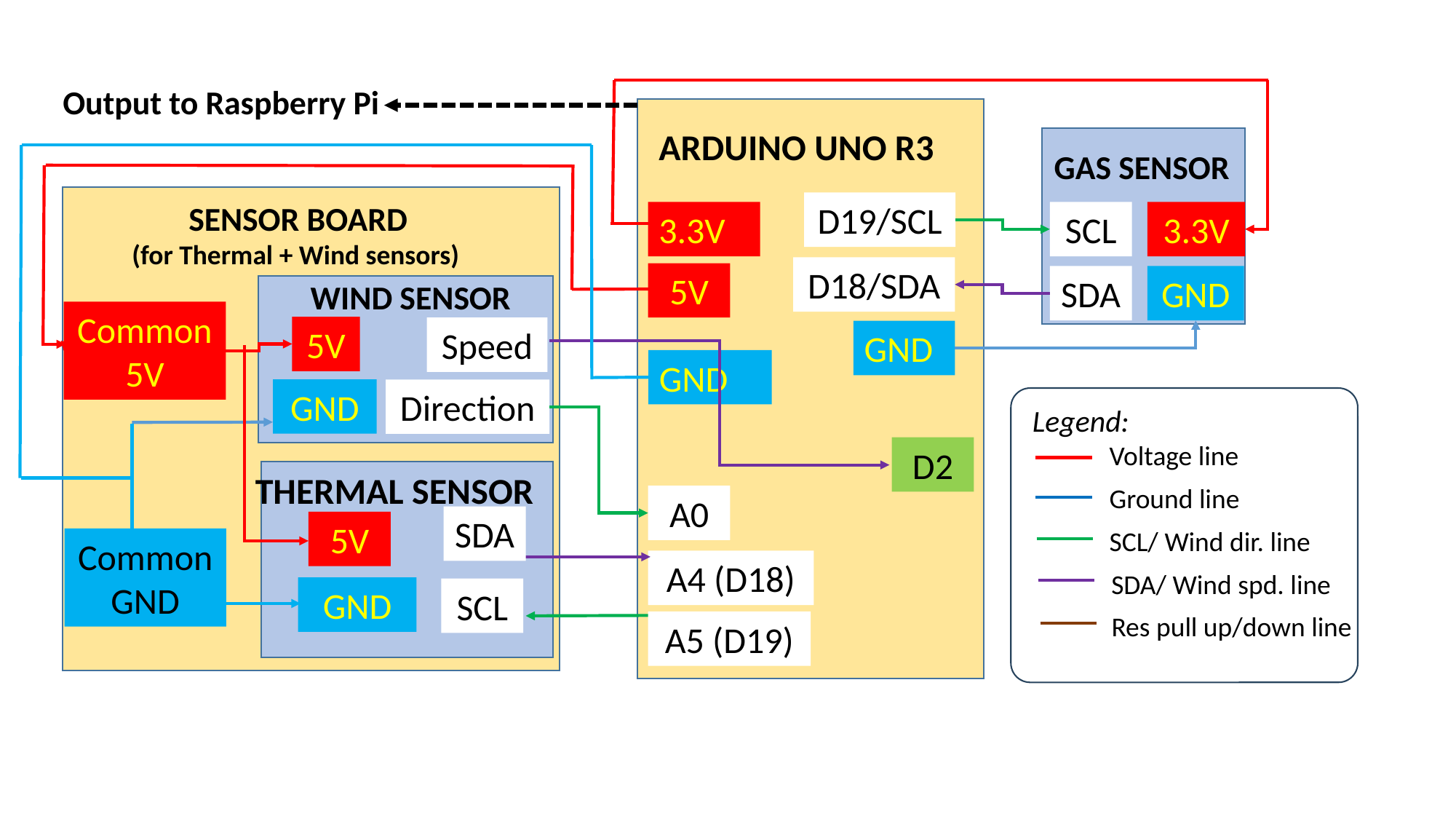

Output to Raspberry Pi

ARDUINO UNO R3

GAS SENSOR

 SENSOR BOARD
(for Thermal + Wind sensors)

D19/SCL
SCL
3.3V
3.3V
D18/SDA
5V
GND
SDA
WIND SENSOR

Common
5V
5V
Speed
GND
GND
GND
Direction

Legend:
Voltage line
D2

THERMAL SENSOR
Ground line
A0
SDA
5V
SCL/ Wind dir. line
Common GND
A4 (D18)
SDA/ Wind spd. line
GND
SCL
Res pull up/down line
A5 (D19)